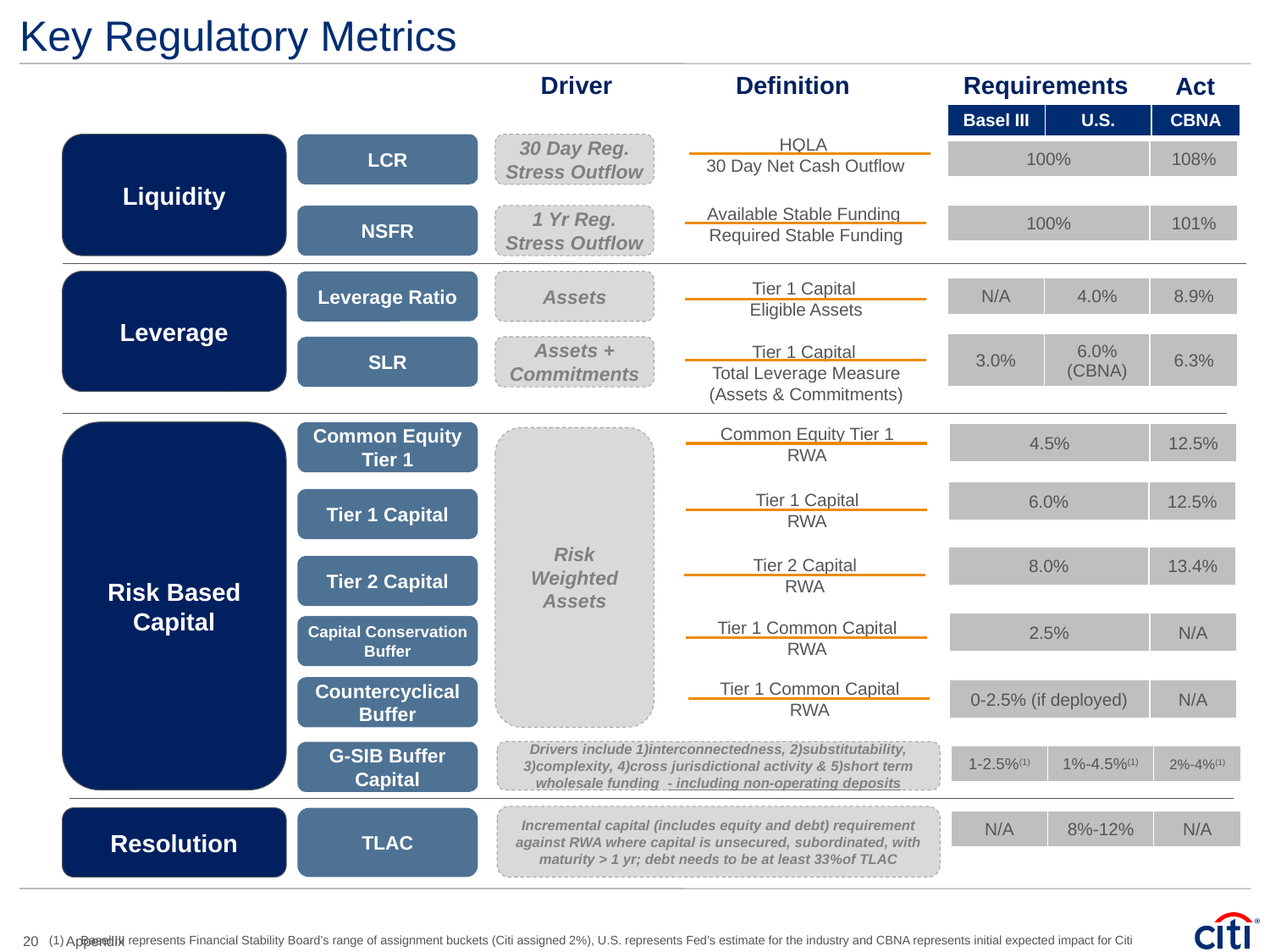

# Key Regulatory Metrics
Driver
Definition
Requirements
Act
| Basel III | U.S. | CBNA |
| --- | --- | --- |
HQLA
30 Day Net Cash Outflow
LCR
30 Day Reg. Stress Outflow
Liquidity
| 100% | 108% |
| --- | --- |
Available Stable Funding
Required Stable Funding
| 100% | 101% |
| --- | --- |
NSFR
1 Yr Reg. Stress Outflow
Leverage
Leverage Ratio
Assets
Tier 1 Capital
Eligible Assets
| N/A | 4.0% | 8.9% |
| --- | --- | --- |
| 3.0% | 6.0% (CBNA) | 6.3% |
| --- | --- | --- |
Tier 1 Capital
Total Leverage Measure
(Assets & Commitments)
SLR
Assets + Commitments
Common Equity Tier 1
RWA
Risk Based Capital
Common Equity Tier 1
| 4.5% | 12.5% |
| --- | --- |
Risk Weighted Assets
| 6.0% | 12.5% |
| --- | --- |
Tier 1 Capital
RWA
Tier 1 Capital
| 8.0% | 13.4% |
| --- | --- |
Tier 2 Capital
RWA
Tier 2 Capital
Tier 1 Common Capital
RWA
| 2.5% | N/A |
| --- | --- |
Capital Conservation Buffer
Tier 1 Common Capital
RWA
Countercyclical Buffer
| 0-2.5% (if deployed) | N/A |
| --- | --- |
Drivers include 1)interconnectedness, 2)substitutability, 3)complexity, 4)cross jurisdictional activity & 5)short term wholesale funding  - including non-operating deposits
G-SIB Buffer Capital
| 1-2.5%(1) | 1%-4.5%(1) | 2%-4%(1) |
| --- | --- | --- |
Incremental capital (includes equity and debt) requirement against RWA where capital is unsecured, subordinated, with maturity > 1 yr; debt needs to be at least 33%of TLAC
Resolution
TLAC
| N/A | 8%-12% | N/A |
| --- | --- | --- |
Basel III represents Financial Stability Board’s range of assignment buckets (Citi assigned 2%), U.S. represents Fed’s estimate for the industry and CBNA represents initial expected impact for Citi
20
Appendix